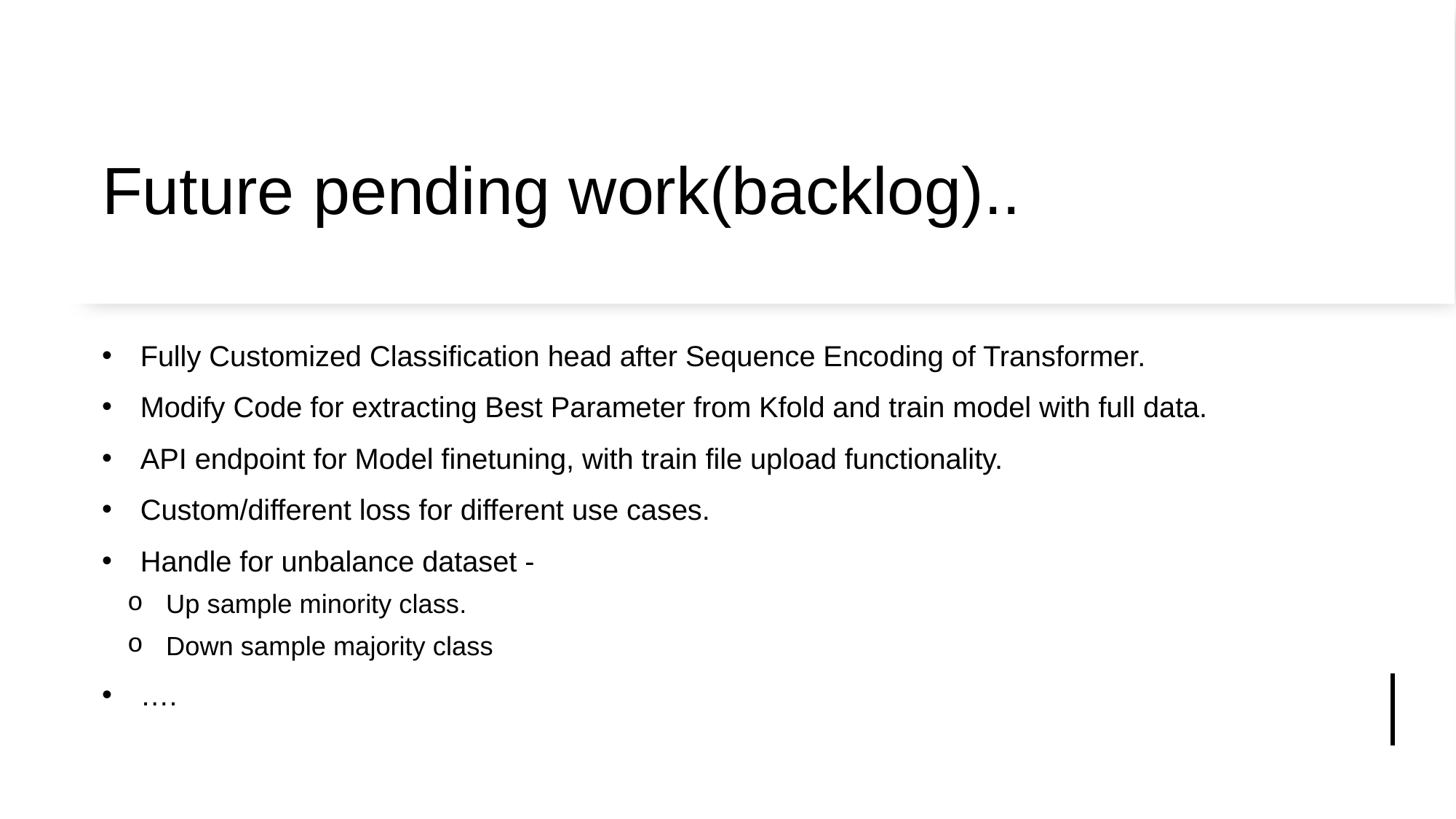

# Future pending work(backlog)..
Fully Customized Classification head after Sequence Encoding of Transformer.
Modify Code for extracting Best Parameter from Kfold and train model with full data.
API endpoint for Model finetuning, with train file upload functionality.
Custom/different loss for different use cases.
Handle for unbalance dataset -
Up sample minority class.
Down sample majority class
….